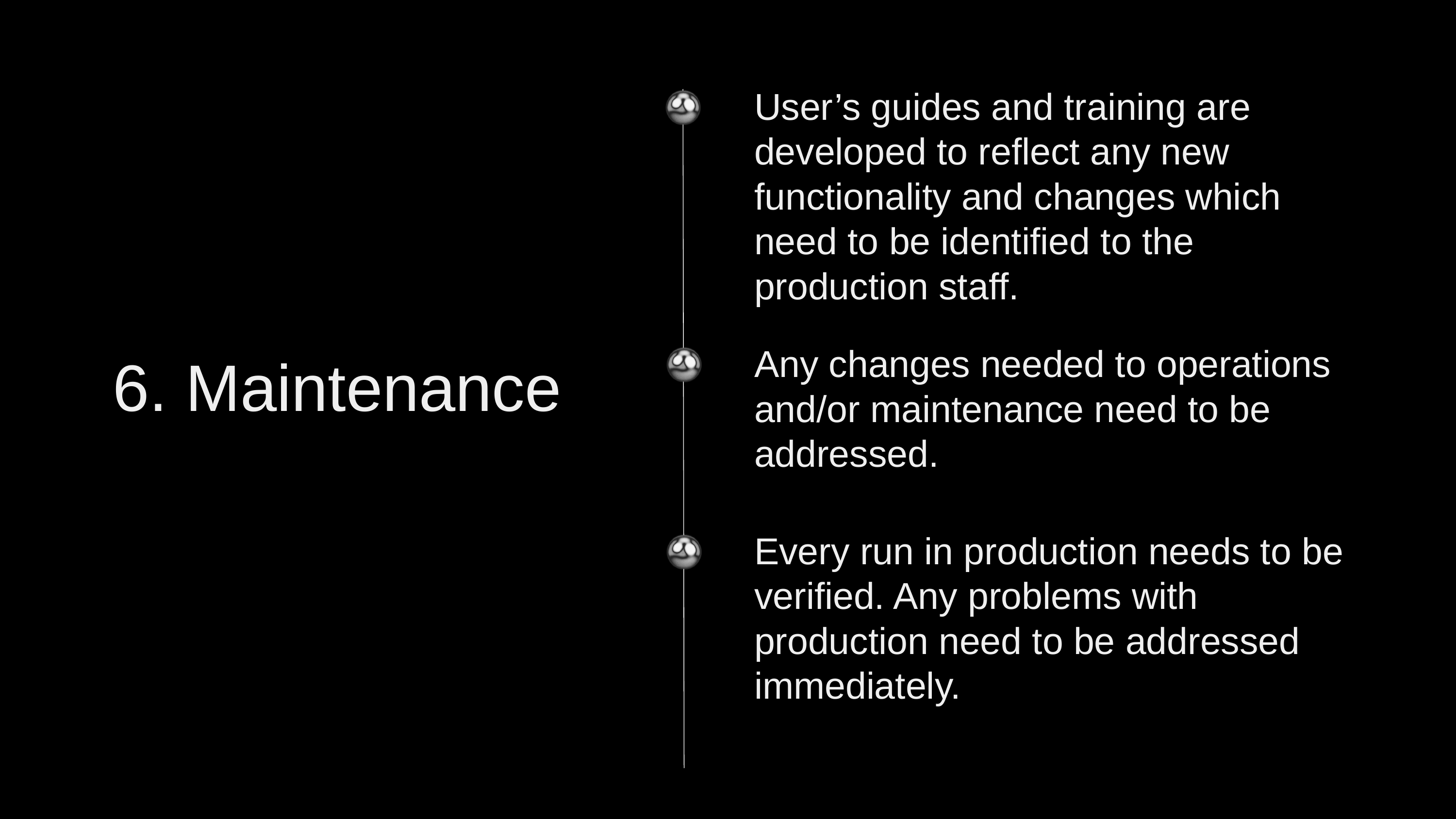

User’s guides and training are developed to reflect any new functionality and changes which need to be identified to the production staff.

Any changes needed to operations and/or maintenance need to be addressed.
6. Maintenance

Every run in production needs to be verified. Any problems with production need to be addressed immediately.